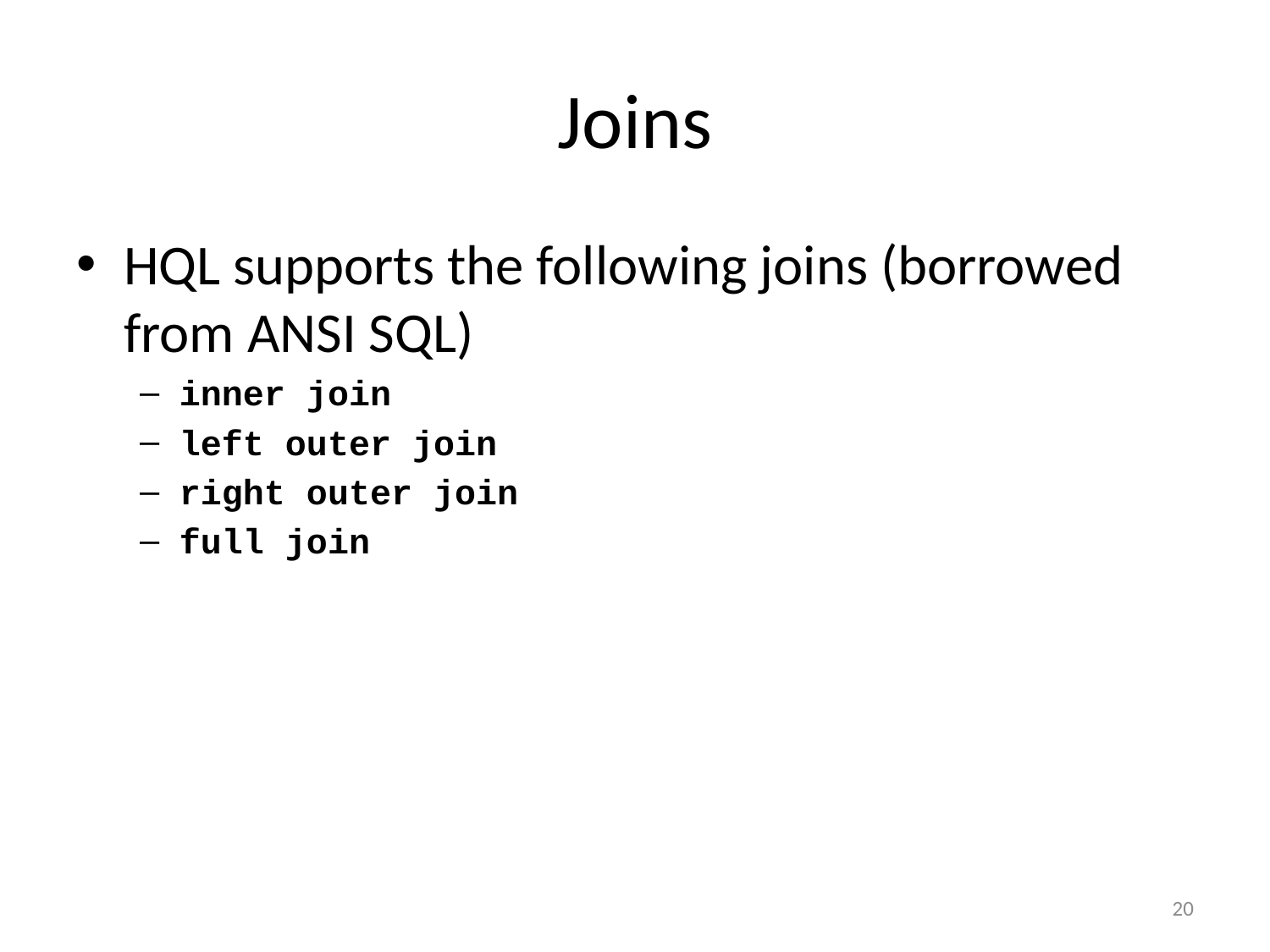

# Joins
HQL supports the following joins (borrowed from ANSI SQL)
inner join
left outer join
right outer join
full join

20